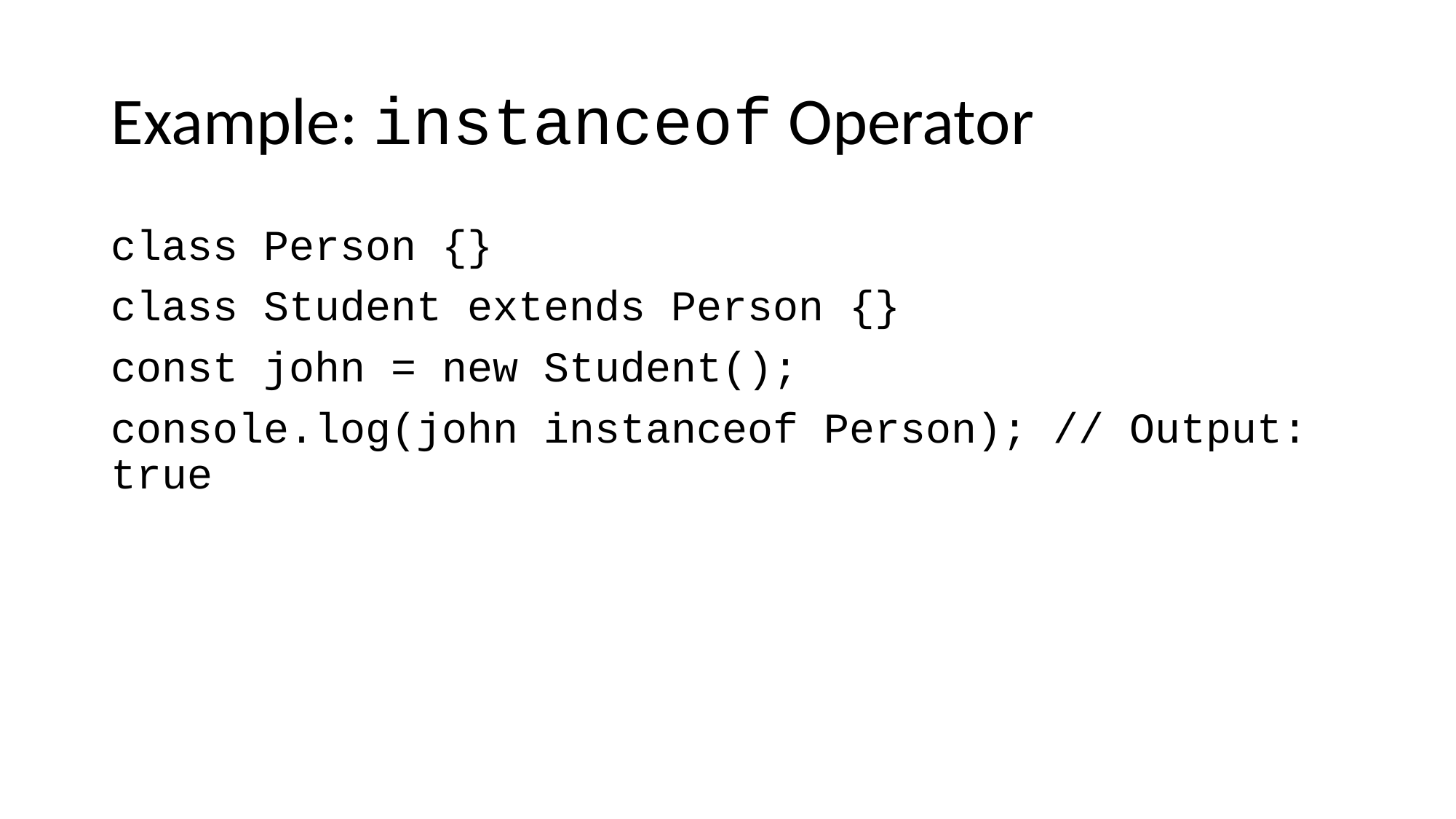

# Example: instanceof Operator
class Person {}
class Student extends Person {}
const john = new Student();
console.log(john instanceof Person); // Output: true